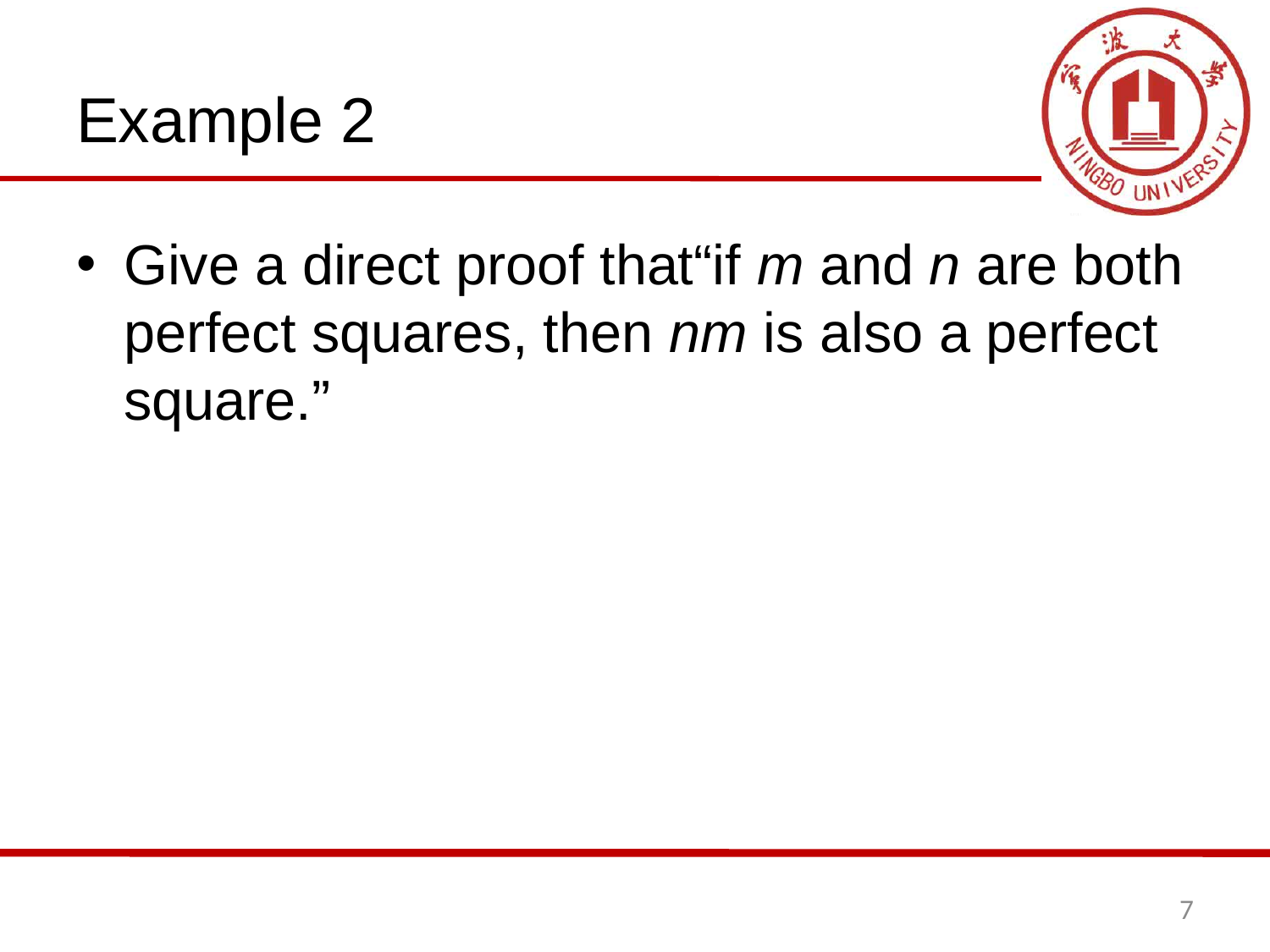

# Example 2
Give a direct proof that“if m and n are both perfect squares, then nm is also a perfect square.”
7